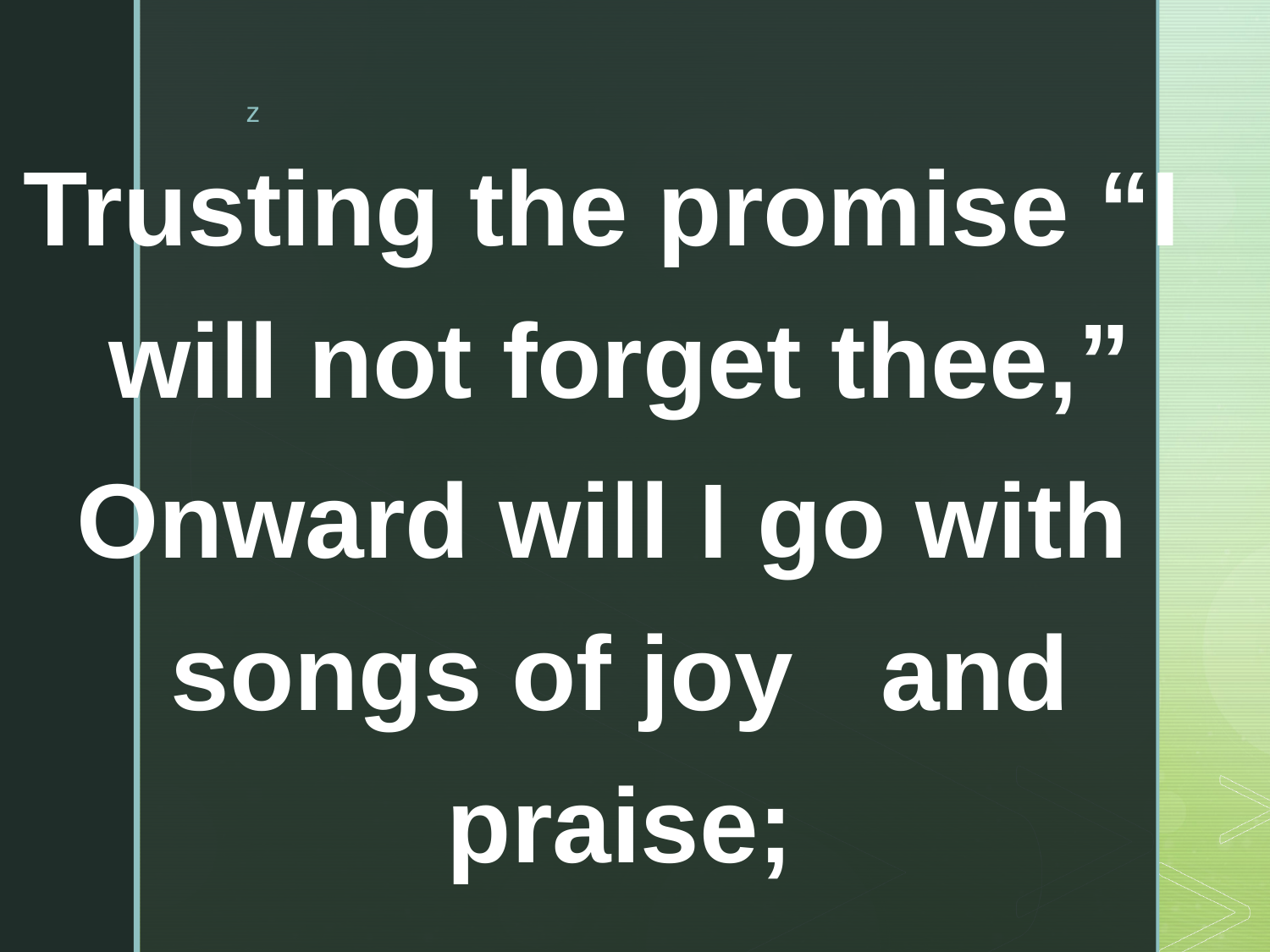

Trusting the promise “I will not forget thee,”
Onward will I go with songs of joy   and praise;